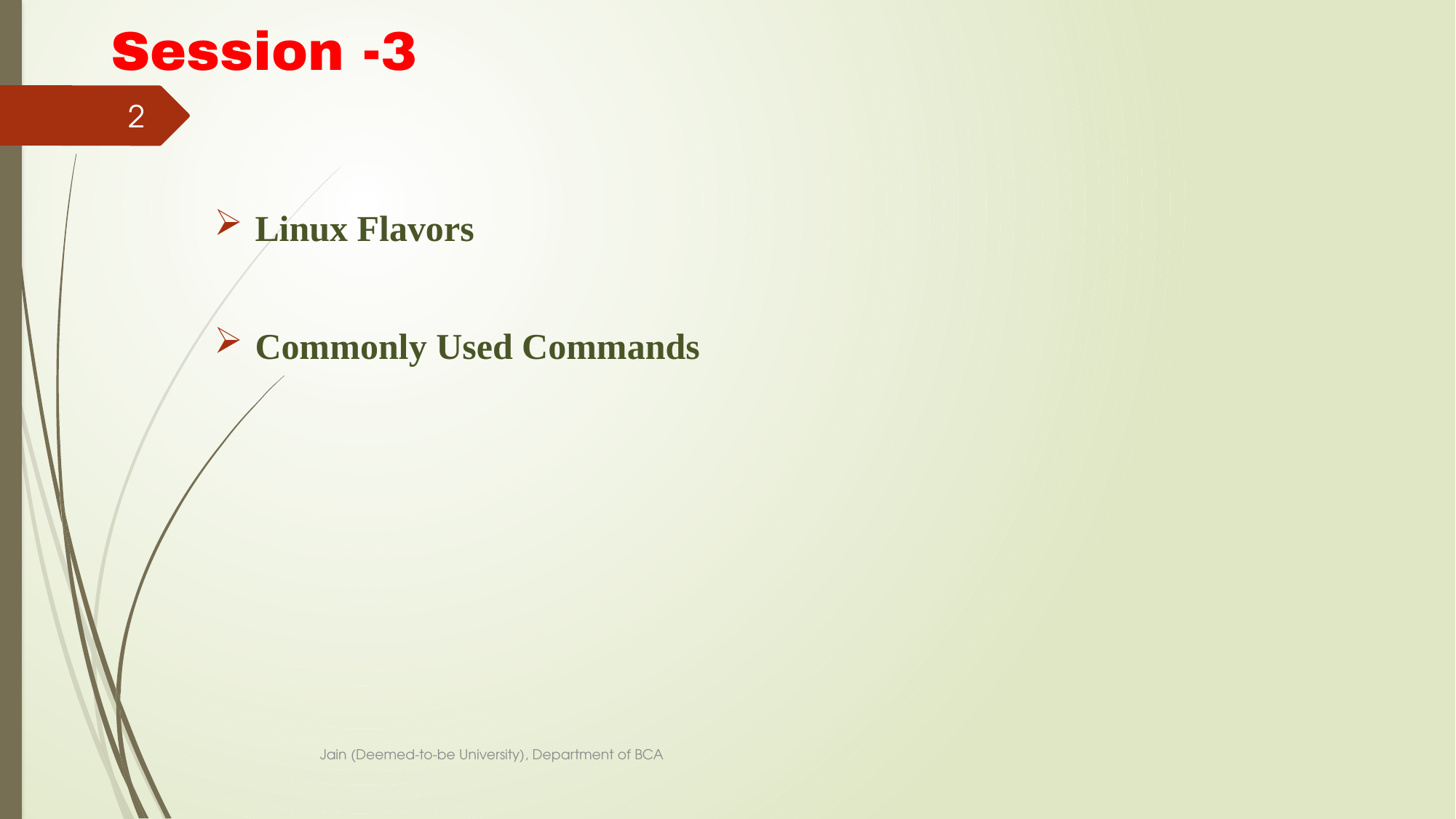

# Session -3
2

Linux Flavors

Commonly Used Commands

Jain (Deemed-to-be University), Department of BCA